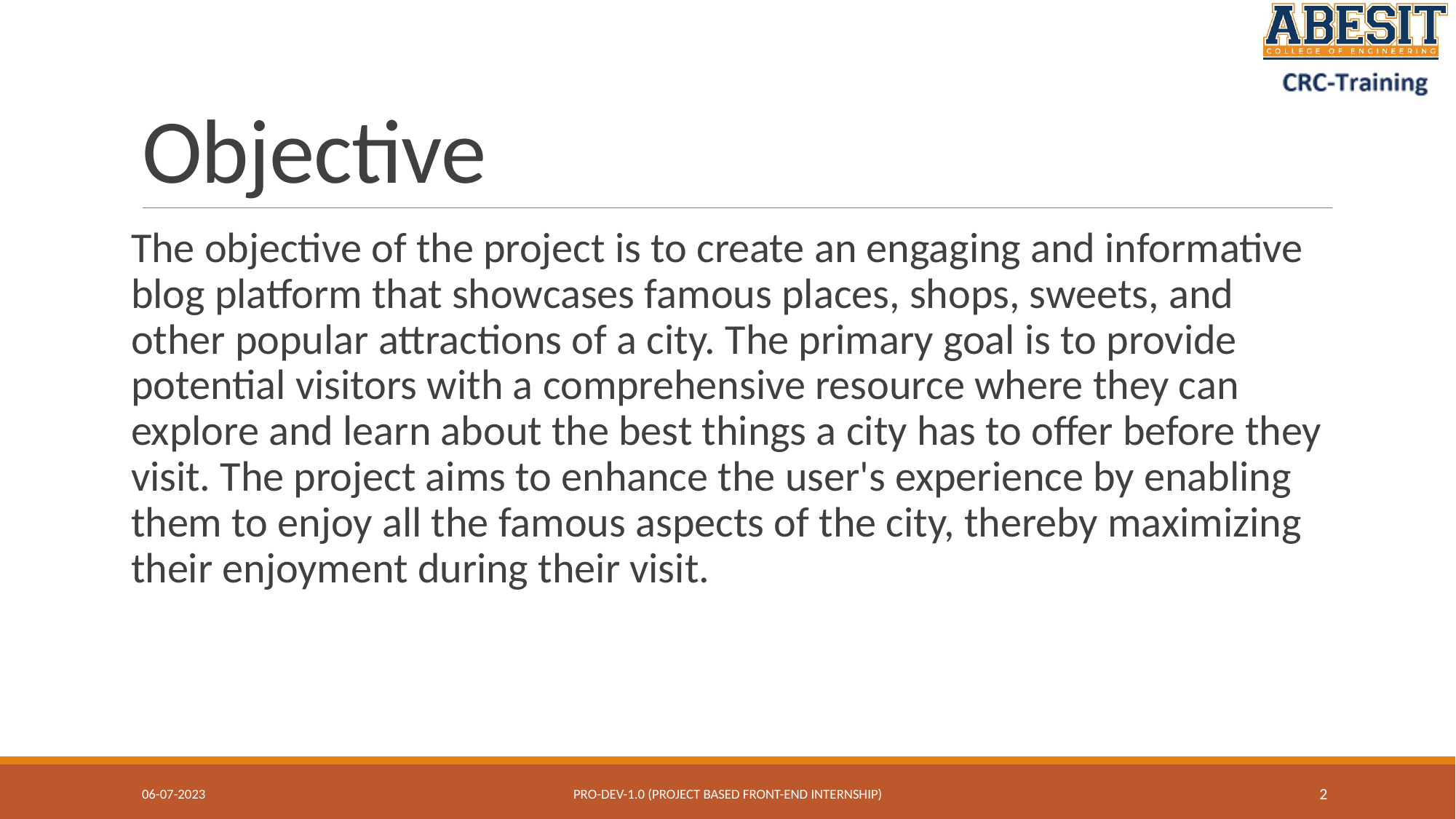

# Objective
The objective of the project is to create an engaging and informative blog platform that showcases famous places, shops, sweets, and other popular attractions of a city. The primary goal is to provide potential visitors with a comprehensive resource where they can explore and learn about the best things a city has to offer before they visit. The project aims to enhance the user's experience by enabling them to enjoy all the famous aspects of the city, thereby maximizing their enjoyment during their visit.
06-07-2023
Pro-Dev-1.0 (project based front-end internship)
2